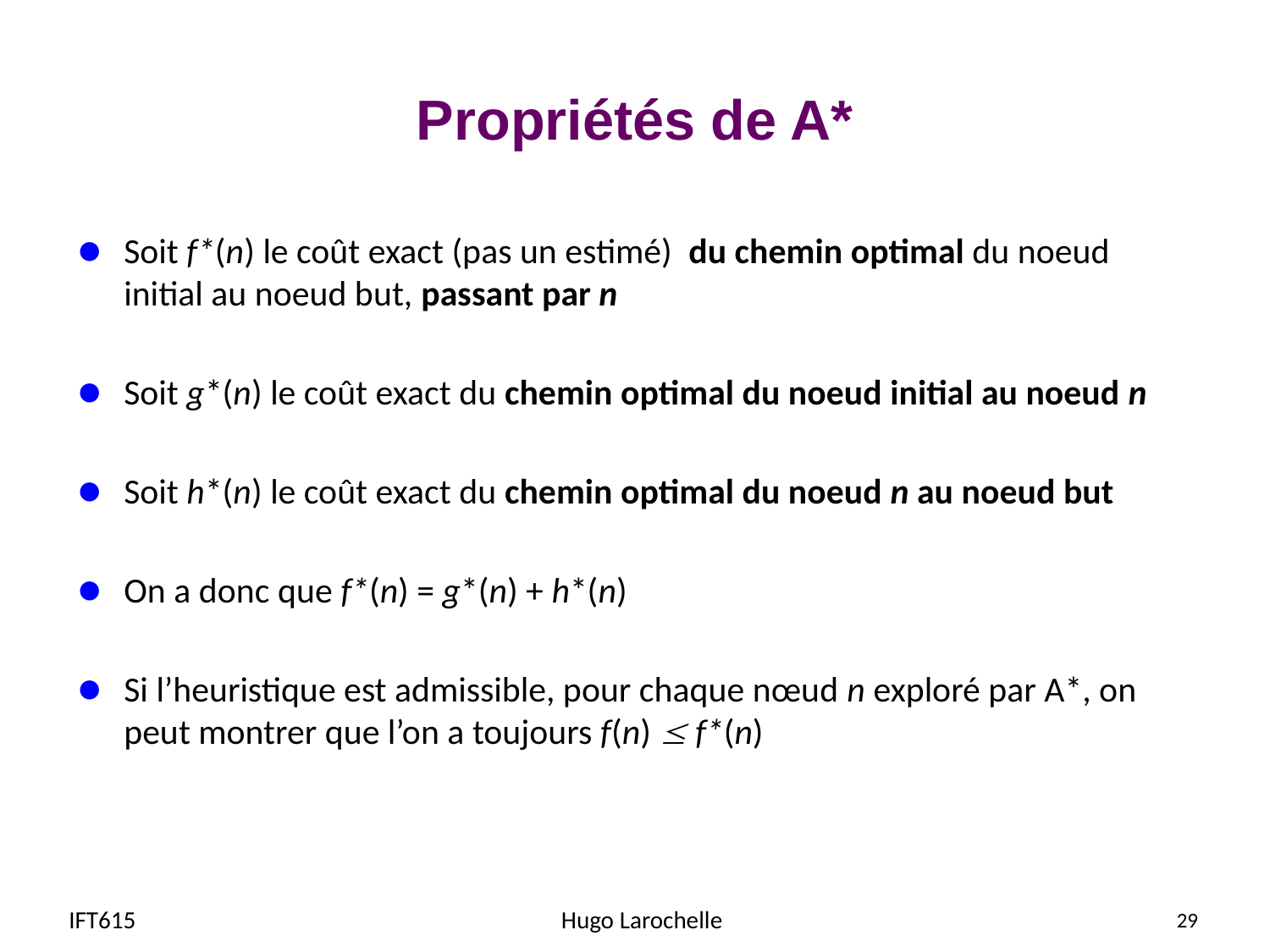

# Propriétés de A*
Soit f*(n) le coût exact (pas un estimé)  du chemin optimal du noeud initial au noeud but, passant par n

Soit g*(n) le coût exact du chemin optimal du noeud initial au noeud n

Soit h*(n) le coût exact du chemin optimal du noeud n au noeud but

On a donc que f*(n) = g*(n) + h*(n)

Si l’heuristique est admissible, pour chaque nœud n exploré par A*, on peut montrer que l’on a toujours f(n) ≤ f*(n)
IFT615
Hugo Larochelle
29